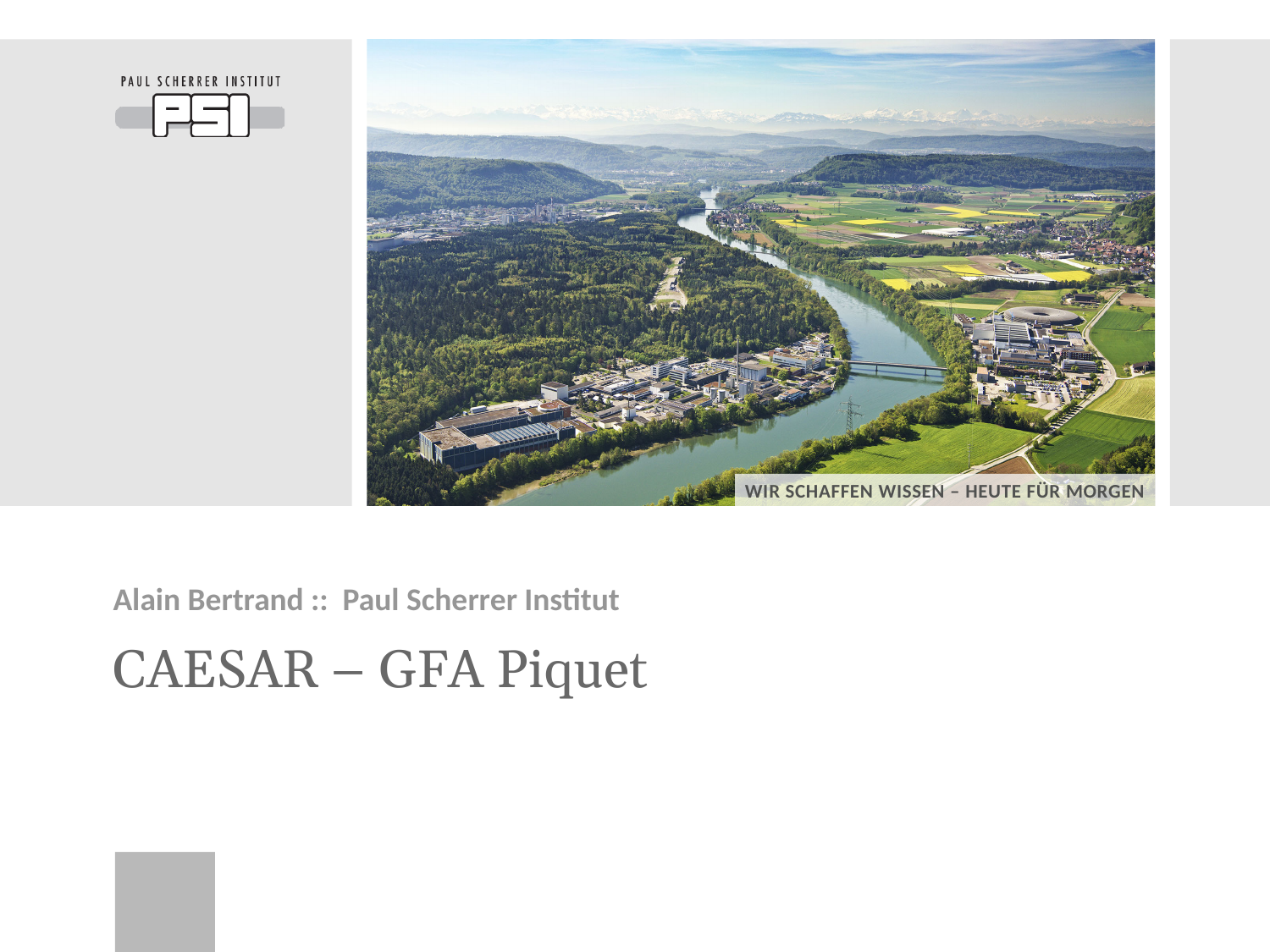

Alain Bertrand ::  Paul Scherrer Institut
# CAESAR – GFA Piquet